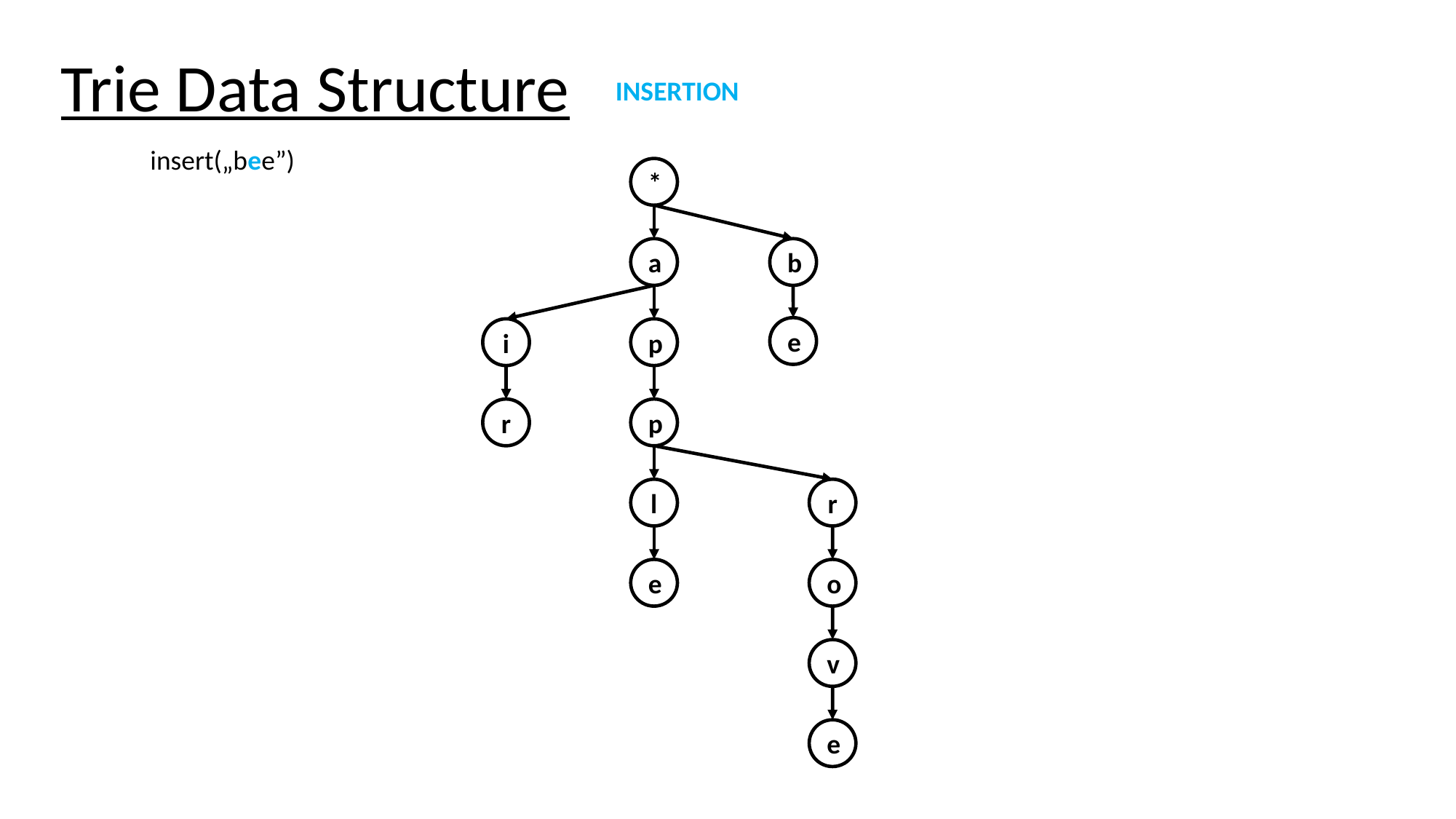

# Trie Data Structure
INSERTION
insert(„bee”)
*
a
b
e
i
p
r
p
l
r
e
o
v
e